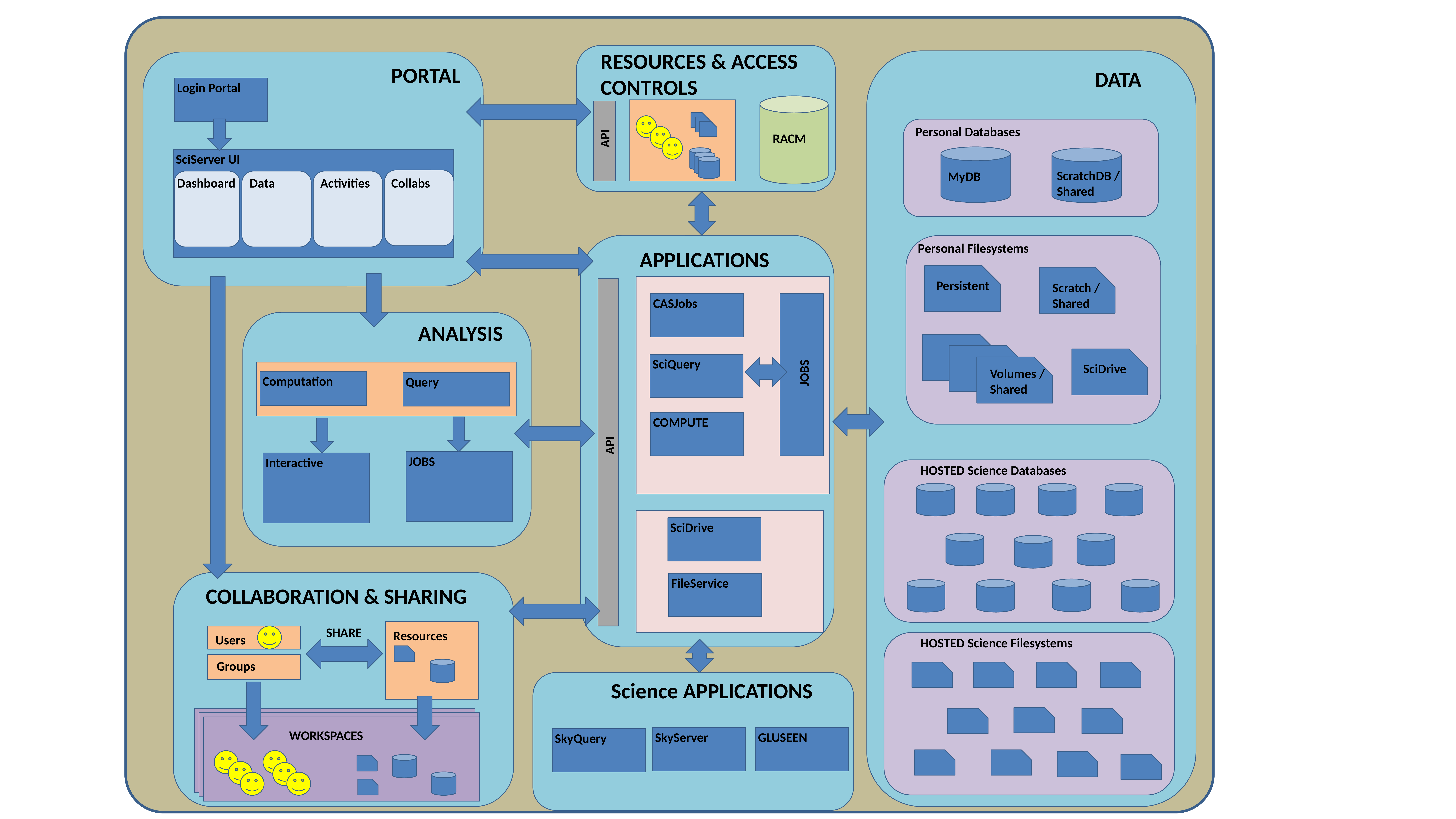

RESOURCES & ACCESS CONTROLS

PORTAL
DATA

Login Portal

API

Personal Databases

RACM

SciServer UI

ScratchDB / Shared
MyDB

Dashboard
Data
Activities
Collabs

Personal Filesystems
APPLICATIONS

Persistent

Scratch / Shared

CASJobs

ANALYSIS

JOBS

SciQuery

SciDrive

Volumes / Shared

Computation

Query
API

COMPUTE

JOBS

Interactive

HOSTED Science Databases

SciDrive

FileService

COLLABORATION & SHARING

SHARE

Resources
Users

HOSTED Science Filesystems

Groups

Science APPLICATIONS

WORKSPACES

SkyServer

GLUSEEN

SkyQuery
WORKSPACES